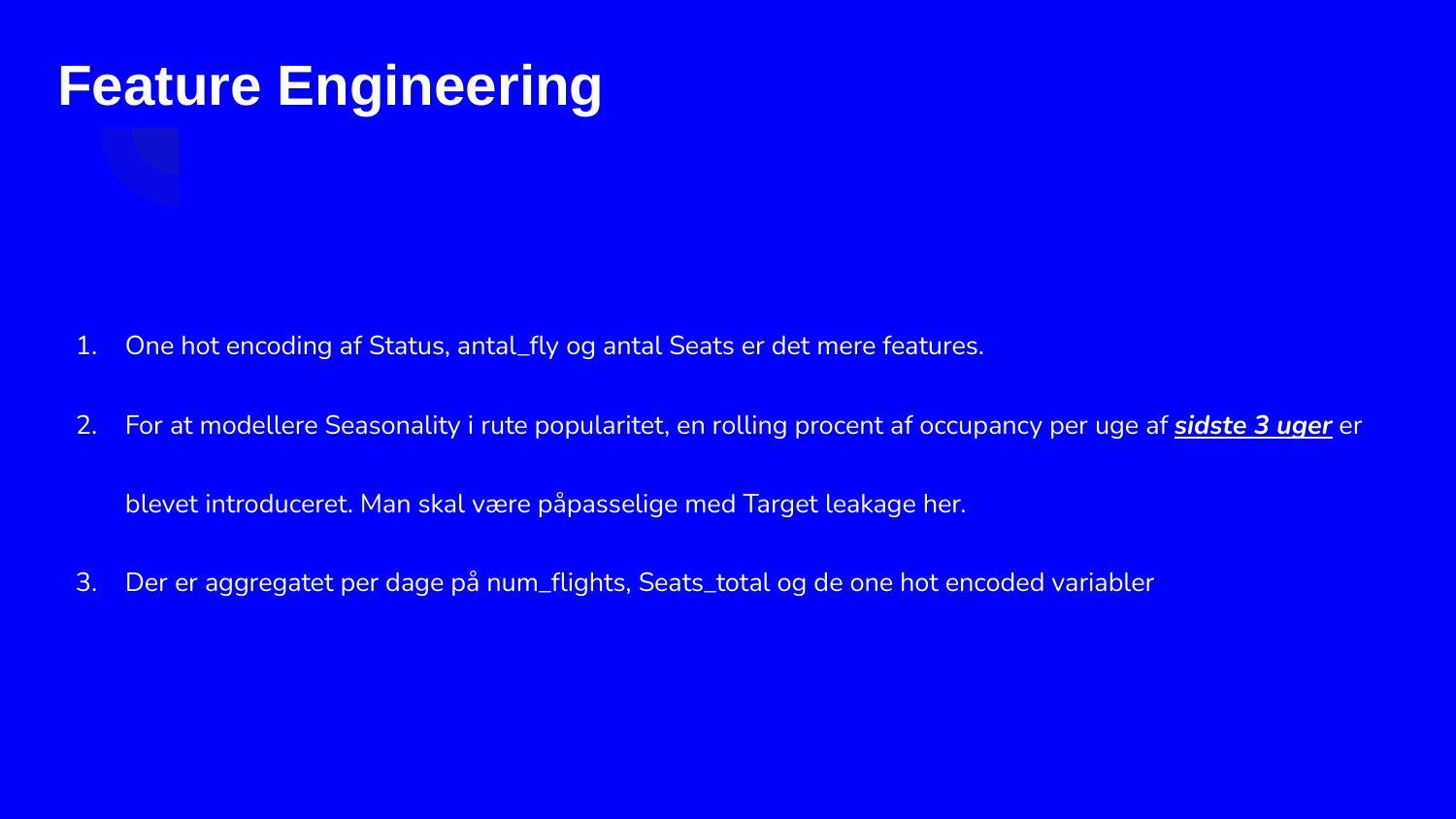

# Feature Engineering

One hot encoding af Status, antal_fly og antal Seats er det mere features.
For at modellere Seasonality i rute popularitet, en rolling procent af occupancy per uge af sidste 3 uger er blevet introduceret. Man skal være påpasselige med Target leakage her.
Der er aggregatet per dage på num_flights, Seats_total og de one hot encoded variabler